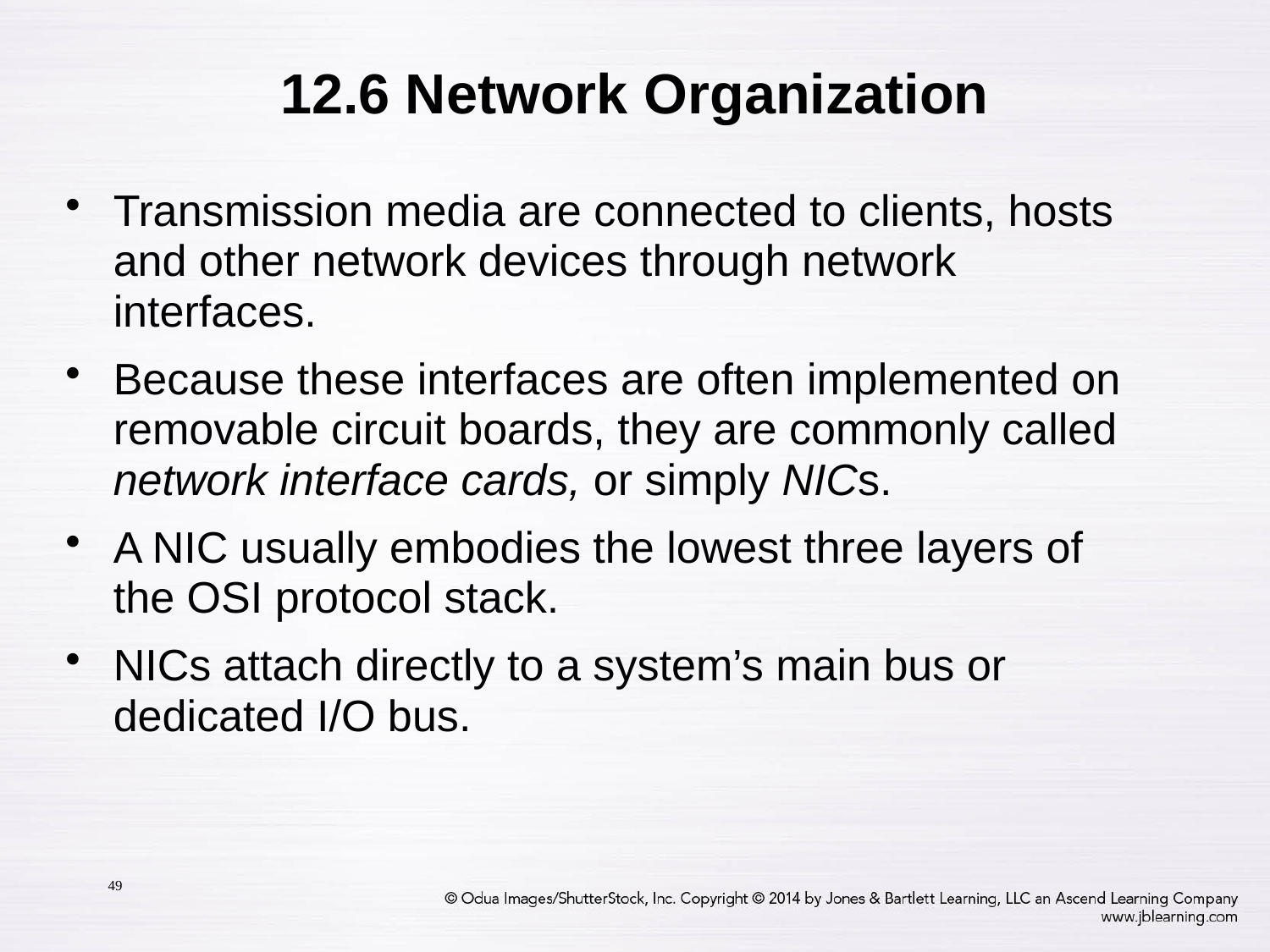

# 12.6 Network Organization
Transmission media are connected to clients, hosts and other network devices through network interfaces.
Because these interfaces are often implemented on removable circuit boards, they are commonly called network interface cards, or simply NICs.
A NIC usually embodies the lowest three layers of the OSI protocol stack.
NICs attach directly to a system’s main bus or dedicated I/O bus.
49